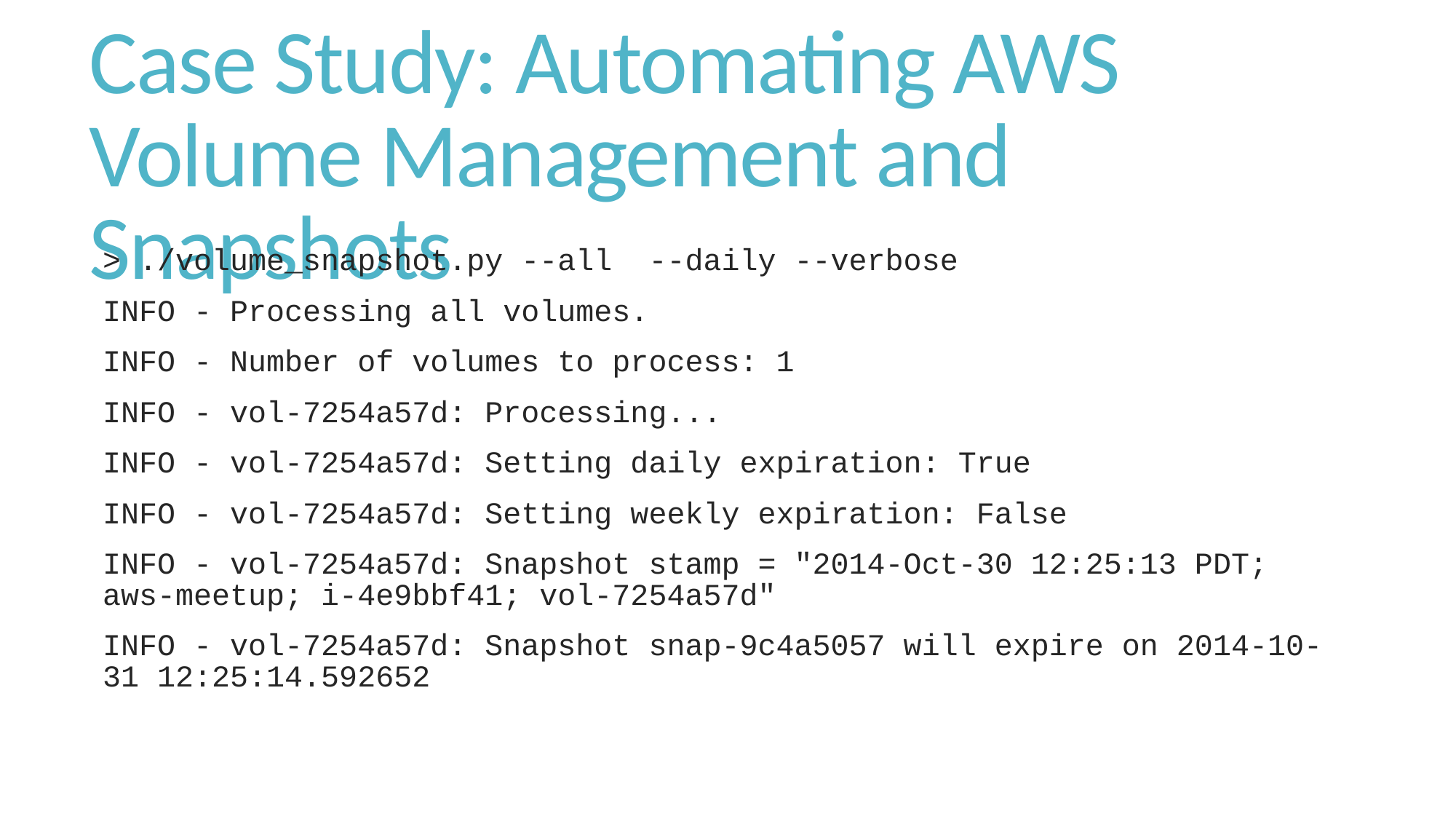

# Case Study: Automating AWS Volume Management and Snapshots
> ./volume_snapshot.py --all  --daily --verbose
INFO - Processing all volumes.
INFO - Number of volumes to process: 1
INFO - vol-7254a57d: Processing...
INFO - vol-7254a57d: Setting daily expiration: True
INFO - vol-7254a57d: Setting weekly expiration: False
INFO - vol-7254a57d: Snapshot stamp = "2014-Oct-30 12:25:13 PDT; aws-meetup; i-4e9bbf41; vol-7254a57d"
INFO - vol-7254a57d: Snapshot snap-9c4a5057 will expire on 2014-10-31 12:25:14.592652